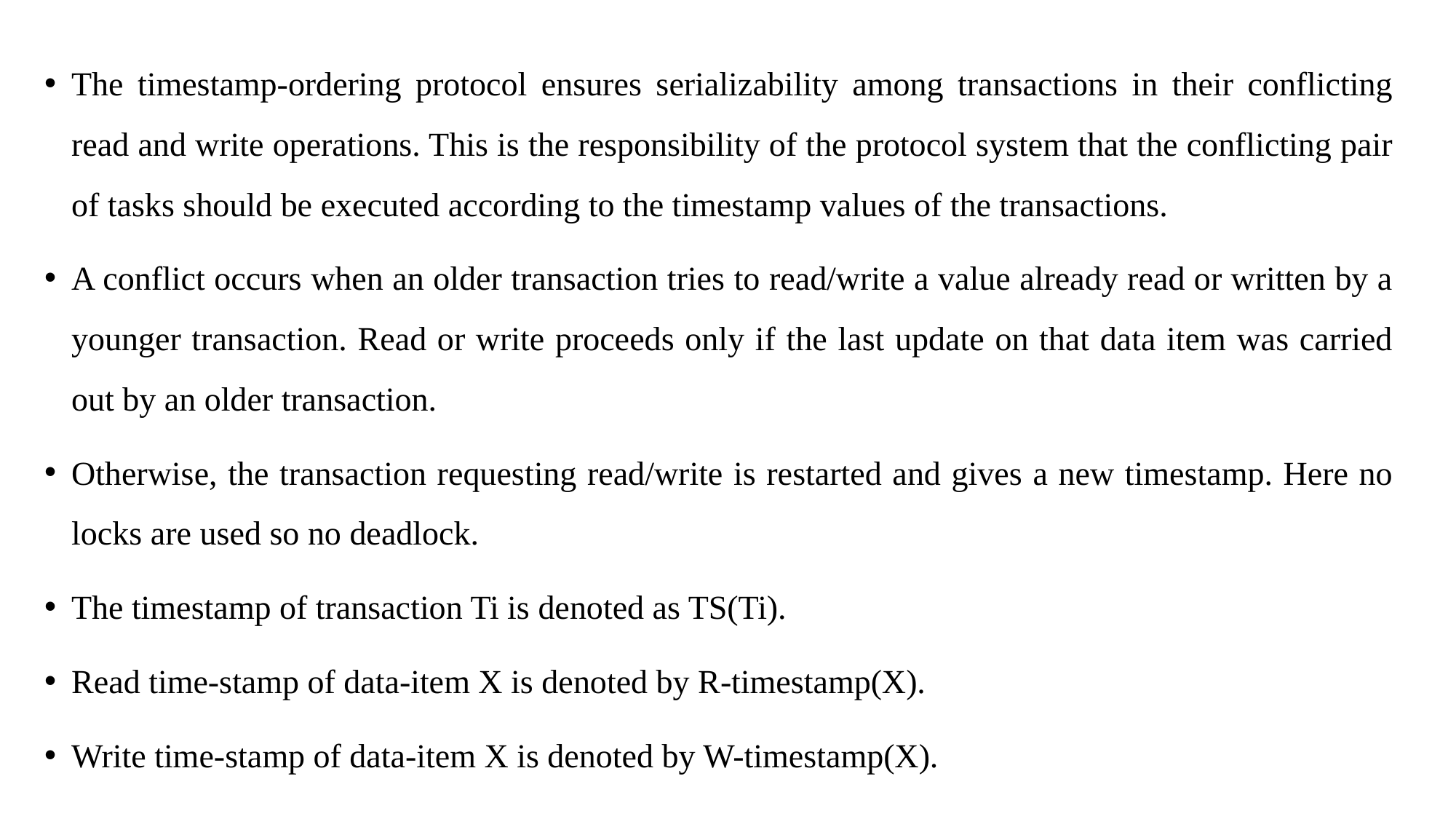

The timestamp-ordering protocol ensures serializability among transactions in their conflicting read and write operations. This is the responsibility of the protocol system that the conflicting pair of tasks should be executed according to the timestamp values of the transactions.
A conflict occurs when an older transaction tries to read/write a value already read or written by a younger transaction. Read or write proceeds only if the last update on that data item was carried out by an older transaction.
Otherwise, the transaction requesting read/write is restarted and gives a new timestamp. Here no locks are used so no deadlock.
The timestamp of transaction Ti is denoted as TS(Ti).
Read time-stamp of data-item X is denoted by R-timestamp(X).
Write time-stamp of data-item X is denoted by W-timestamp(X).